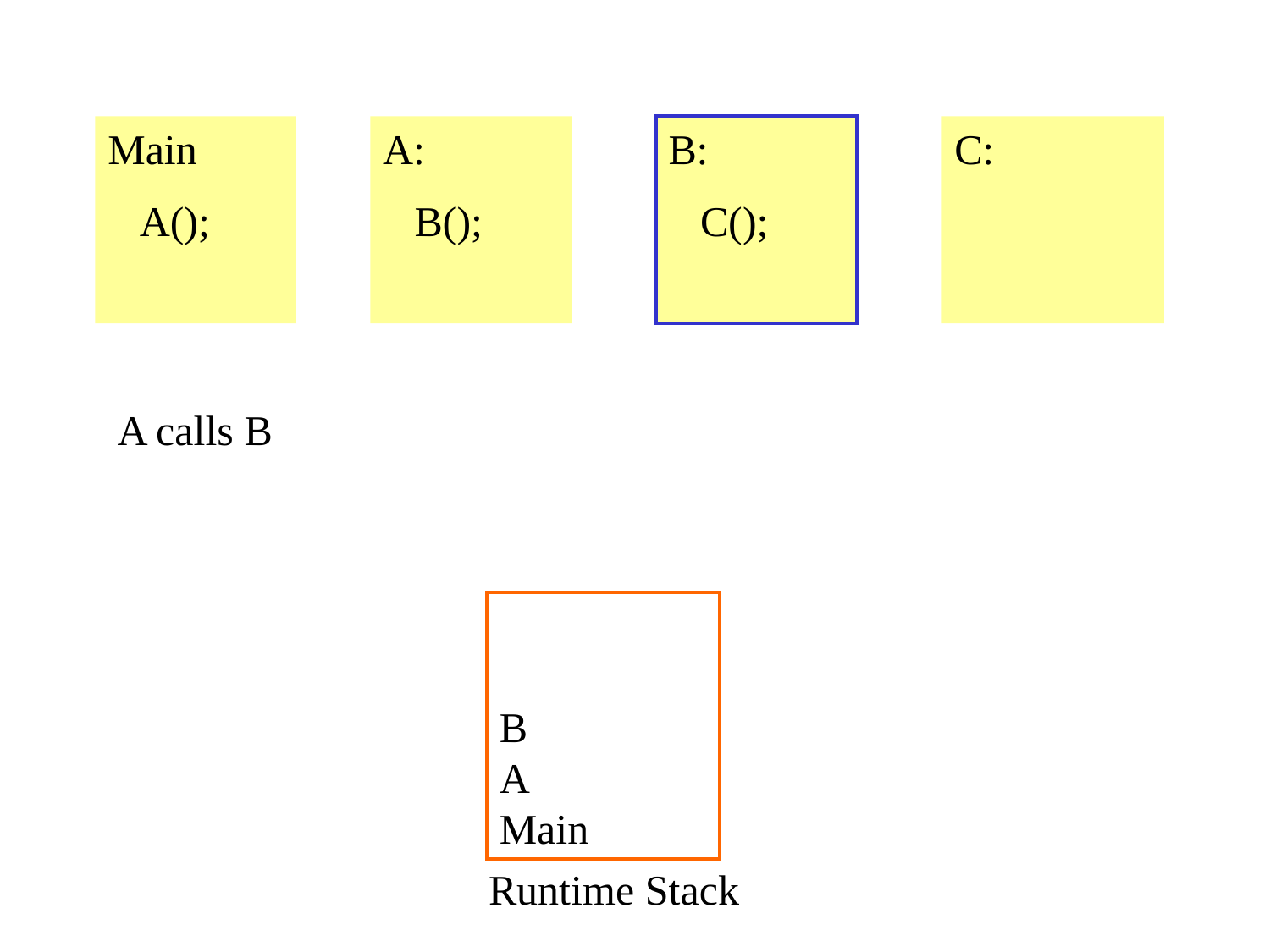

Main
   A();

A:
   B();

B:
   C();

C:

A calls B

B
A
Main
Runtime Stack